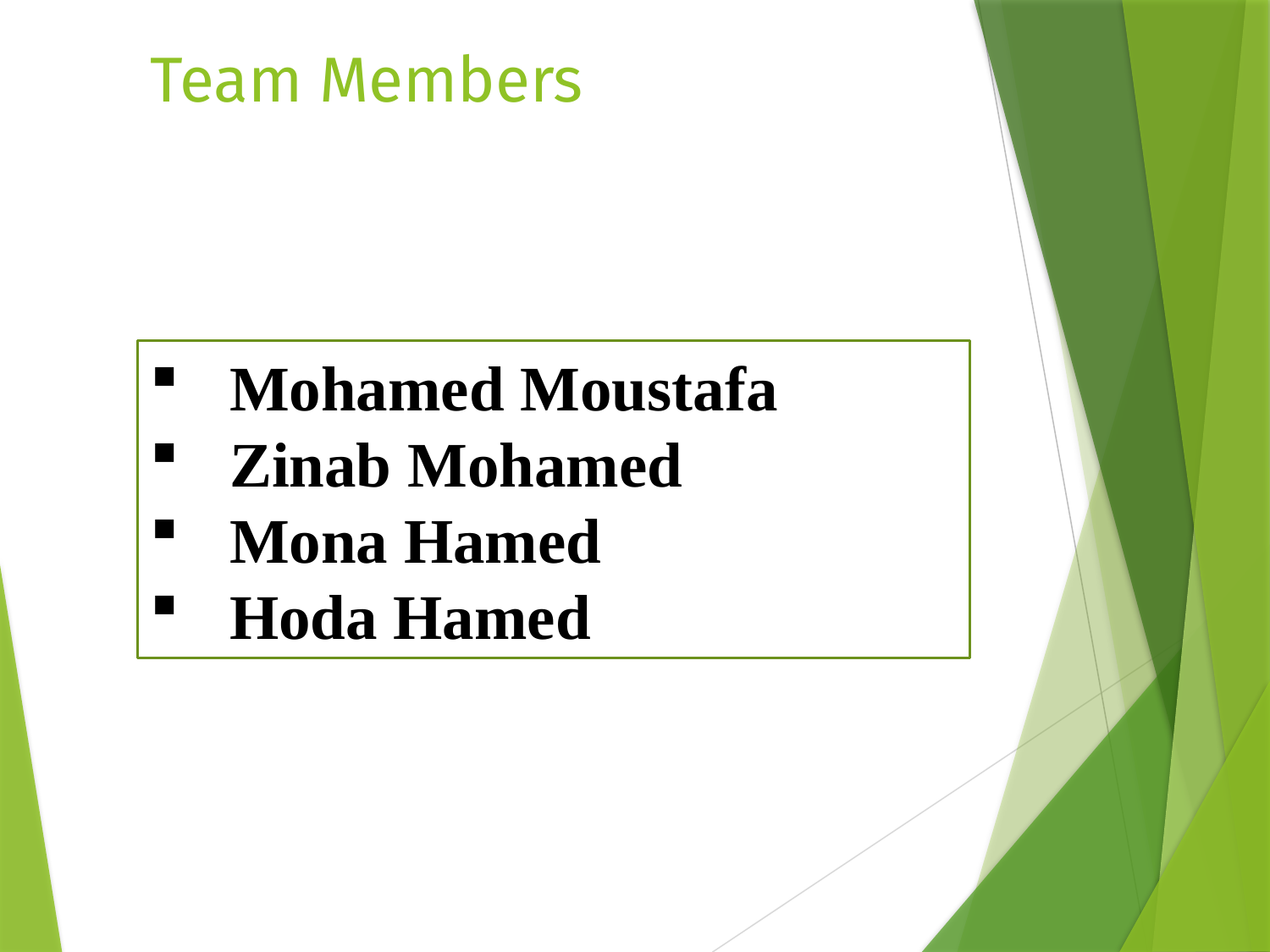

Team Members
Mohamed Moustafa
Zinab Mohamed
Mona Hamed
Hoda Hamed